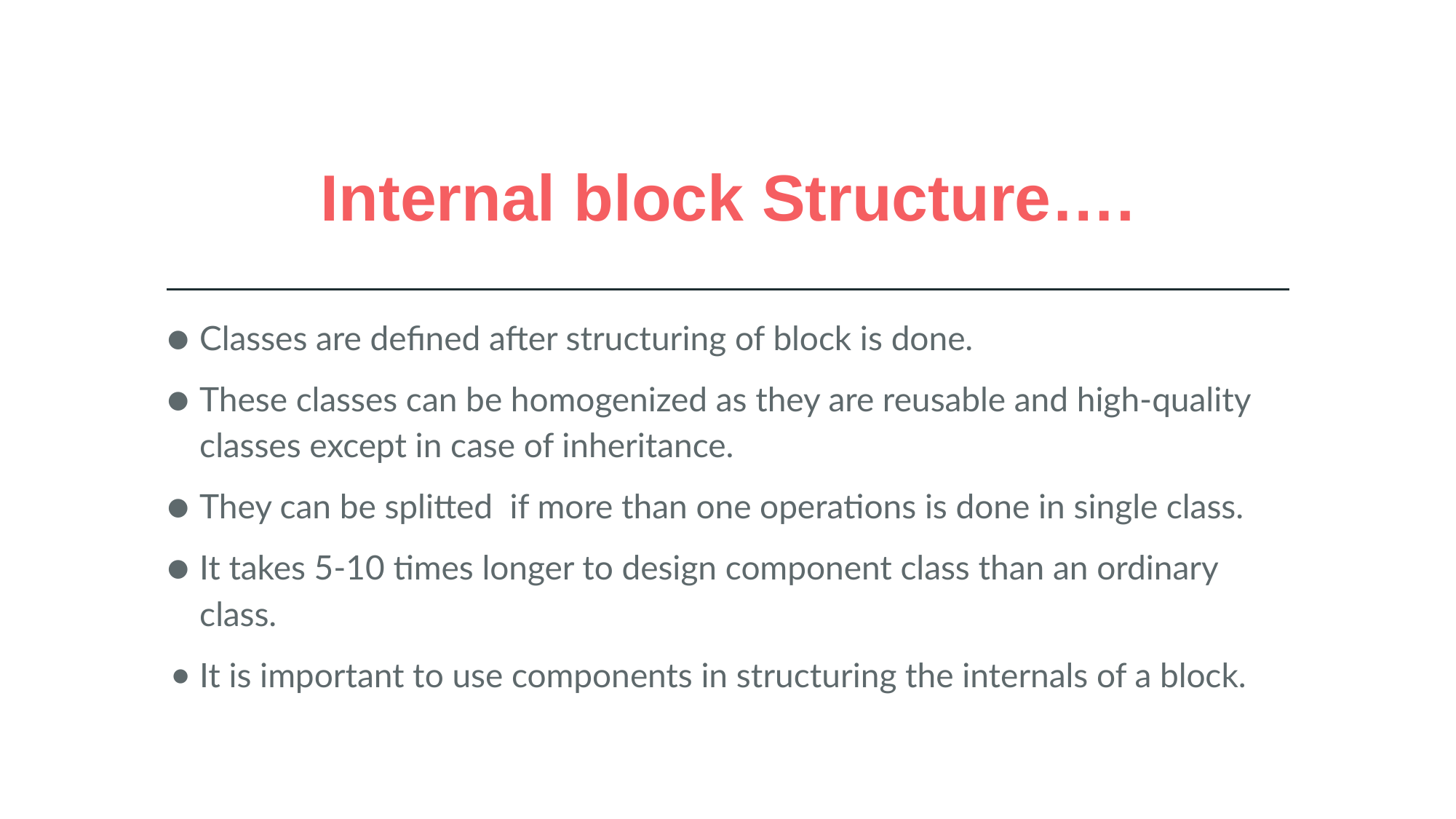

# Internal block Structure….
Classes are defined after structuring of block is done.
These classes can be homogenized as they are reusable and high-quality classes except in case of inheritance.
They can be splitted  if more than one operations is done in single class.
It takes 5-10 times longer to design component class than an ordinary class.
It is important to use components in structuring the internals of a block.